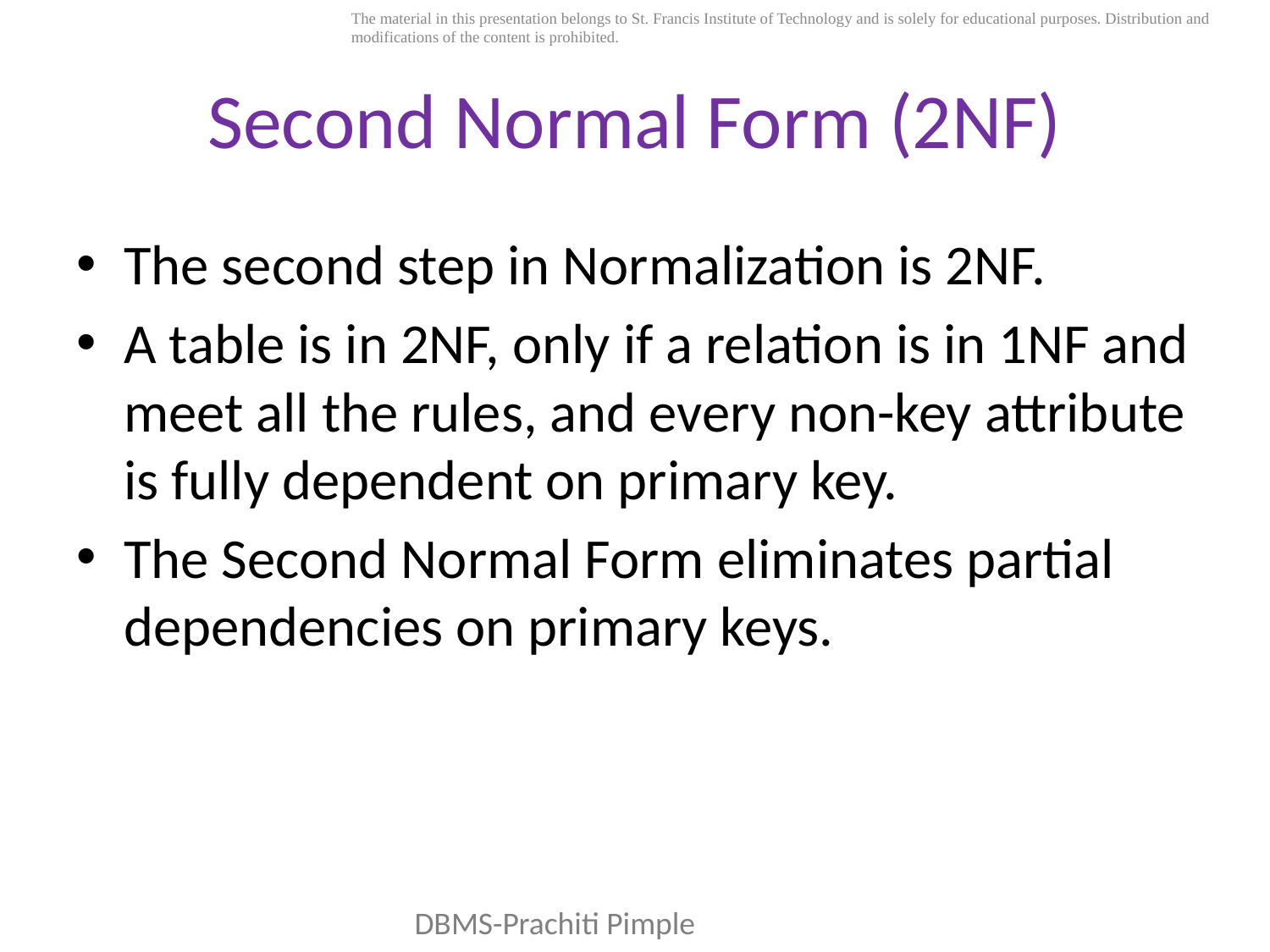

# Second Normal Form (2NF)
The second step in Normalization is 2NF.
A table is in 2NF, only if a relation is in 1NF and meet all the rules, and every non-key attribute is fully dependent on primary key.
The Second Normal Form eliminates partial dependencies on primary keys.